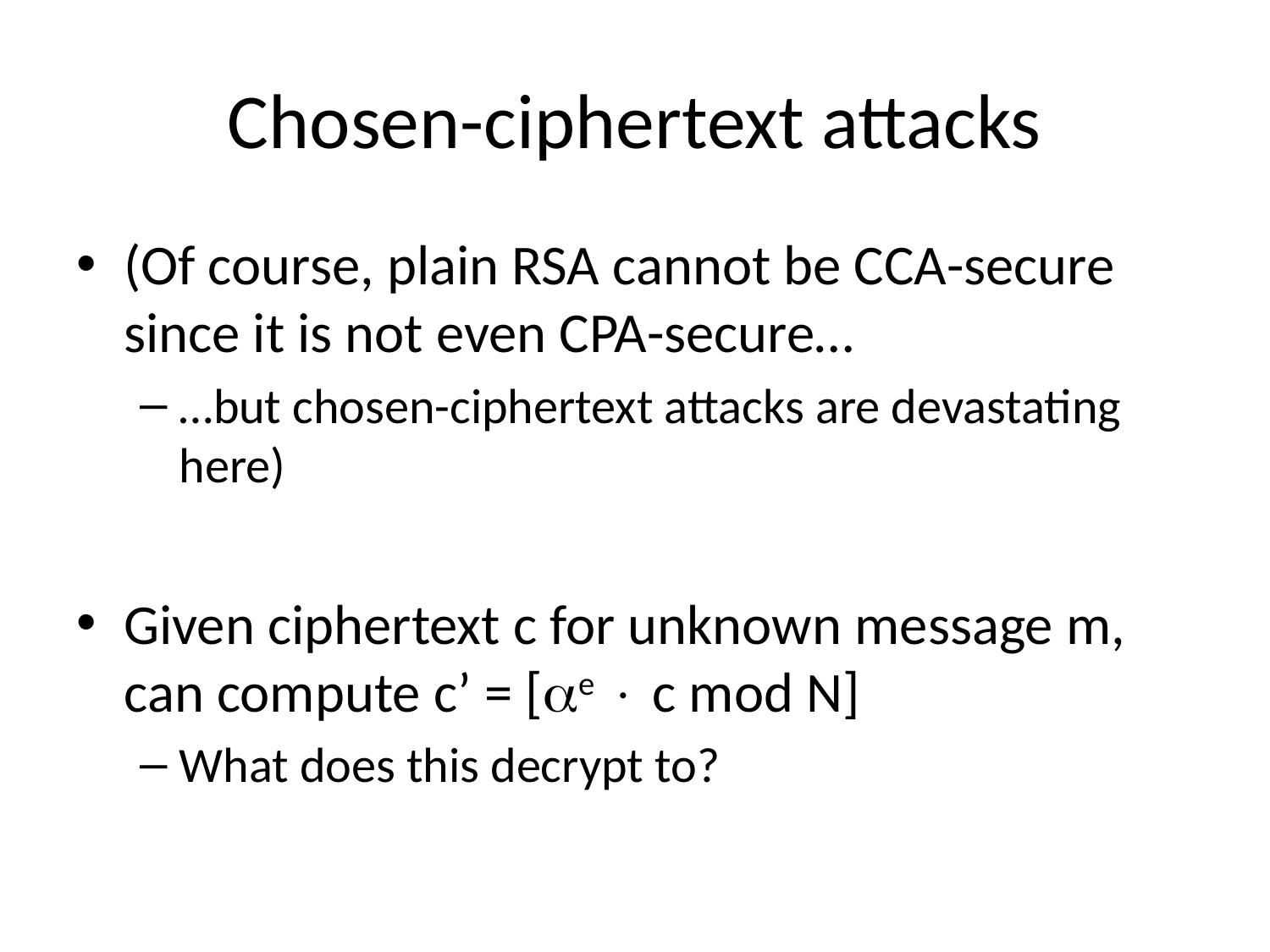

# Chosen-ciphertext attacks
(Of course, plain RSA cannot be CCA-secure since it is not even CPA-secure…
…but chosen-ciphertext attacks are devastating here)

Given ciphertext c for unknown message m, can compute c’ = [αe ⋅ c mod N]
What does this decrypt to?